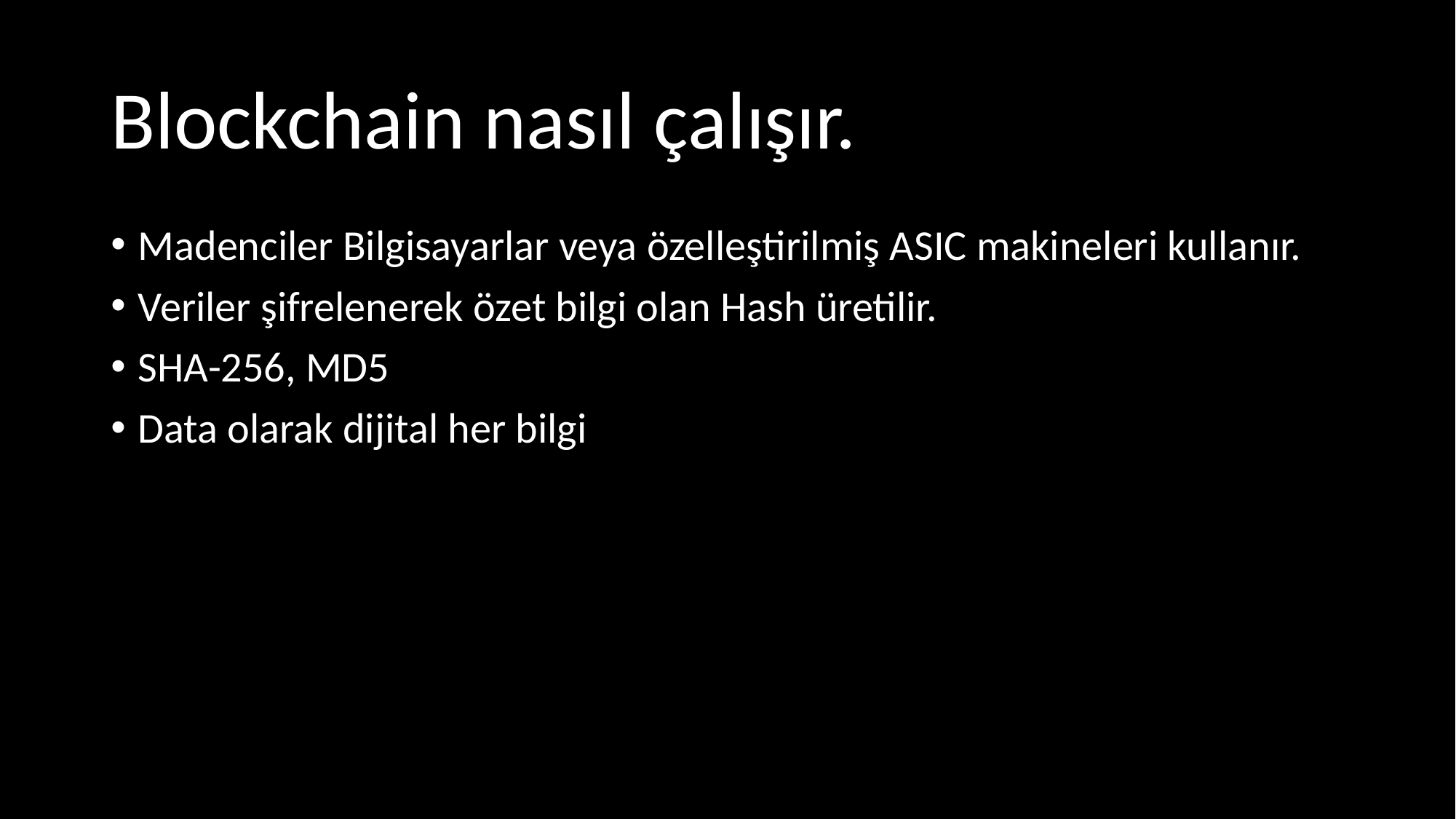

# Blockchain nasıl çalışır.
Madenciler Bilgisayarlar veya özelleştirilmiş ASIC makineleri kullanır.
Veriler şifrelenerek özet bilgi olan Hash üretilir.
SHA-256, MD5
Data olarak dijital her bilgi